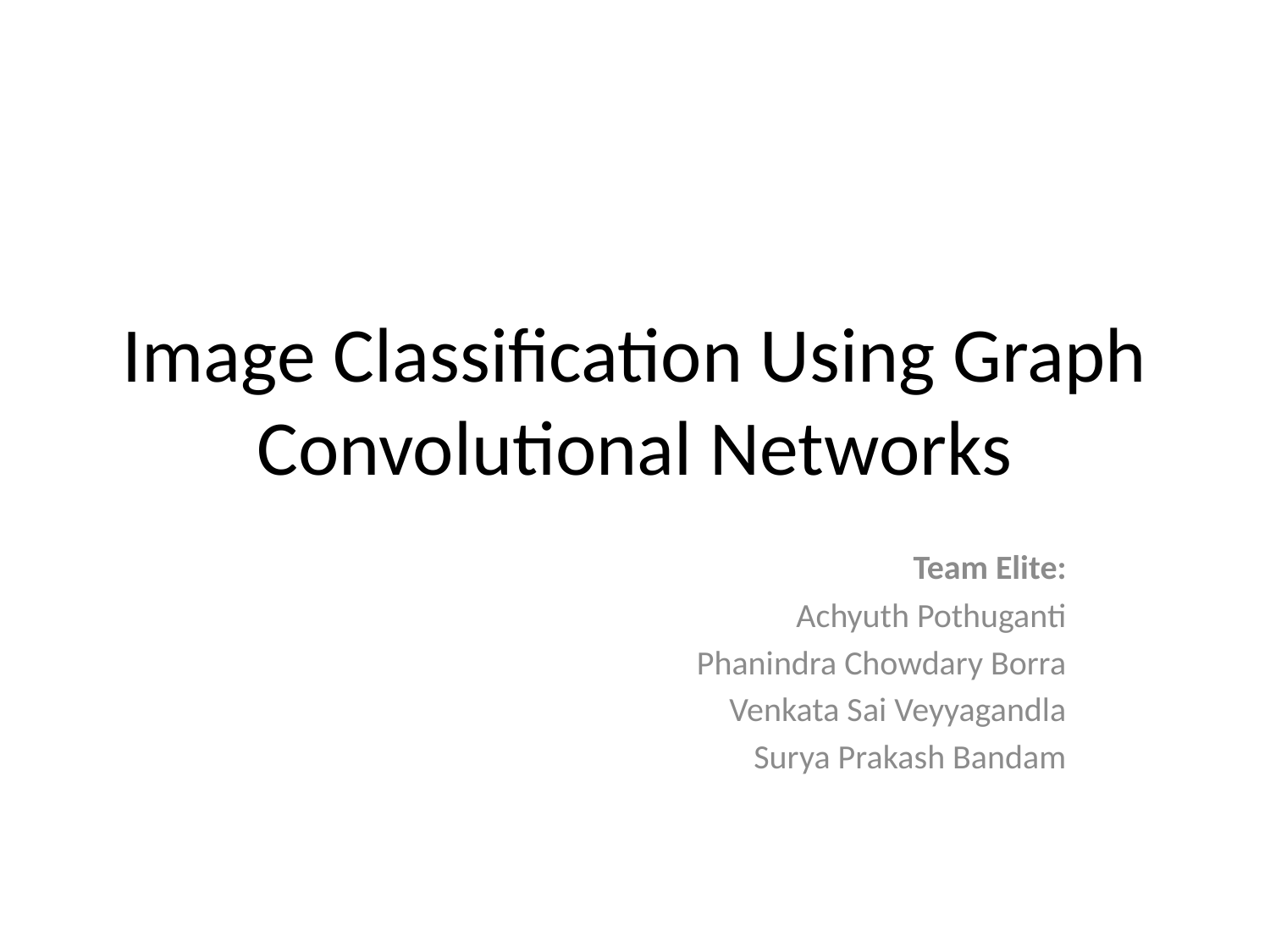

# Image Classification Using Graph Convolutional Networks
Team Elite:
Achyuth Pothuganti
Phanindra Chowdary Borra
Venkata Sai Veyyagandla
Surya Prakash Bandam